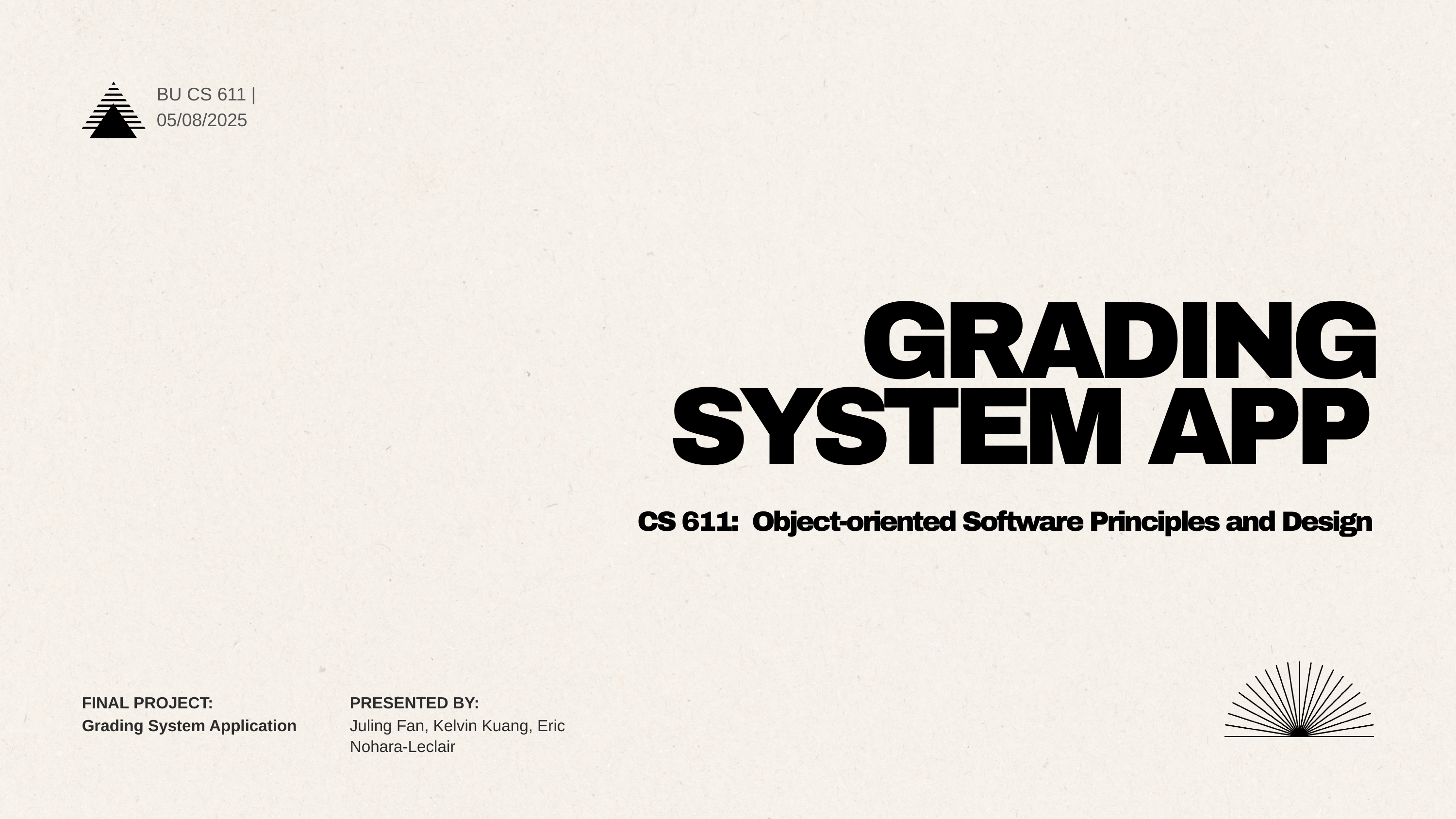

BU CS 611 |
05/08/2025

GRADING SYSTEM APP
CS 611:  Object-oriented Software Principles and Design

FINAL PROJECT:
PRESENTED BY:
Grading System Application
Juling Fan, Kelvin Kuang, Eric Nohara-Leclair